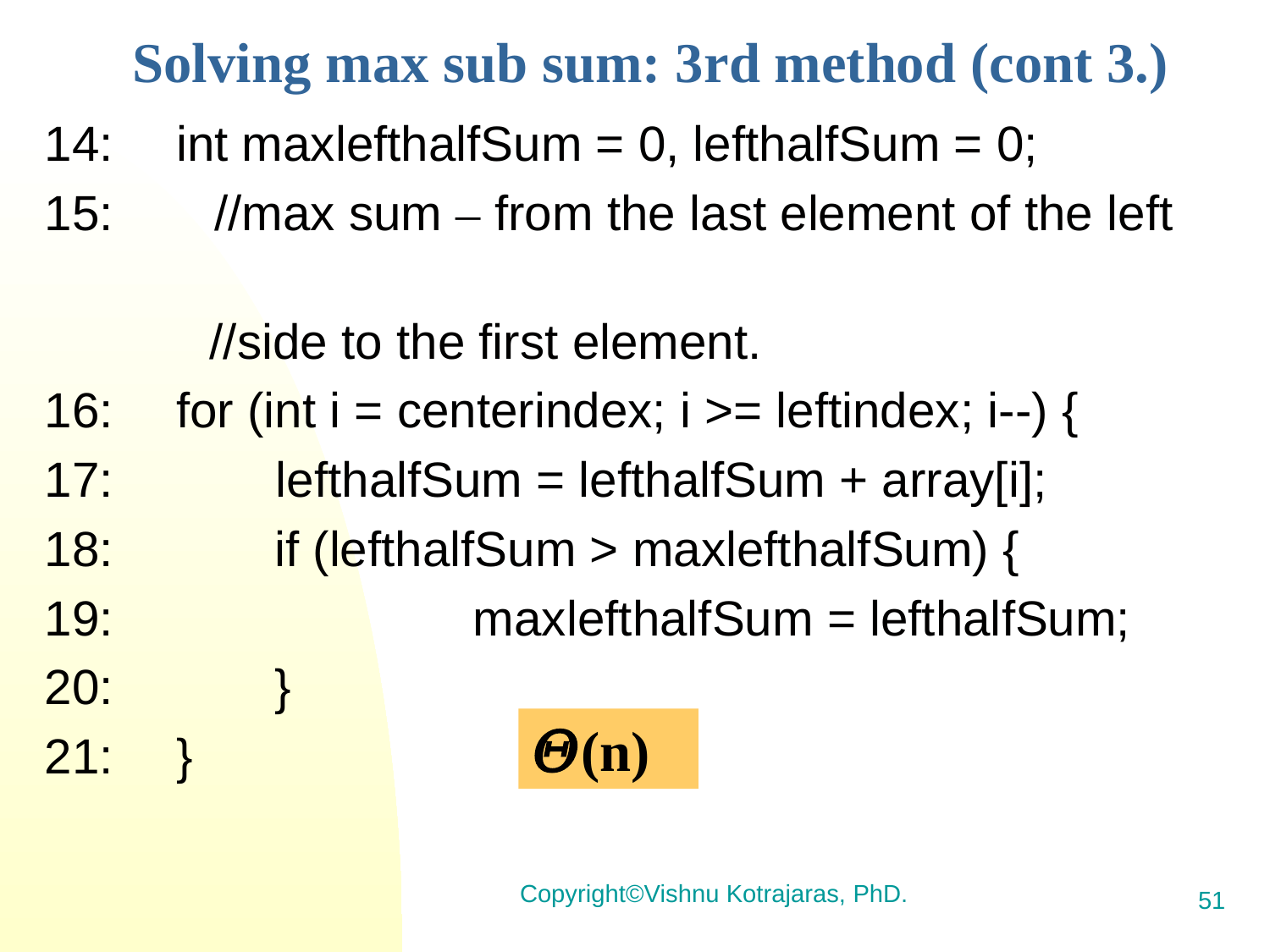

Solving max sub sum: 3rd method (cont 3.)
14:     int maxlefthalfSum = 0, lefthalfSum = 0;
15:        //max sum – from the last element of the left
            //side to the first element.
16:     for (int i = centerindex; i >= leftindex; i--) {
17:             lefthalfSum = lefthalfSum + array[i];
18:             if (lefthalfSum > maxlefthalfSum) {
19:             		maxlefthalfSum = lefthalfSum;
20:             }
21:     }

𝛩(n)
Copyright©Vishnu Kotrajaras, PhD.
51